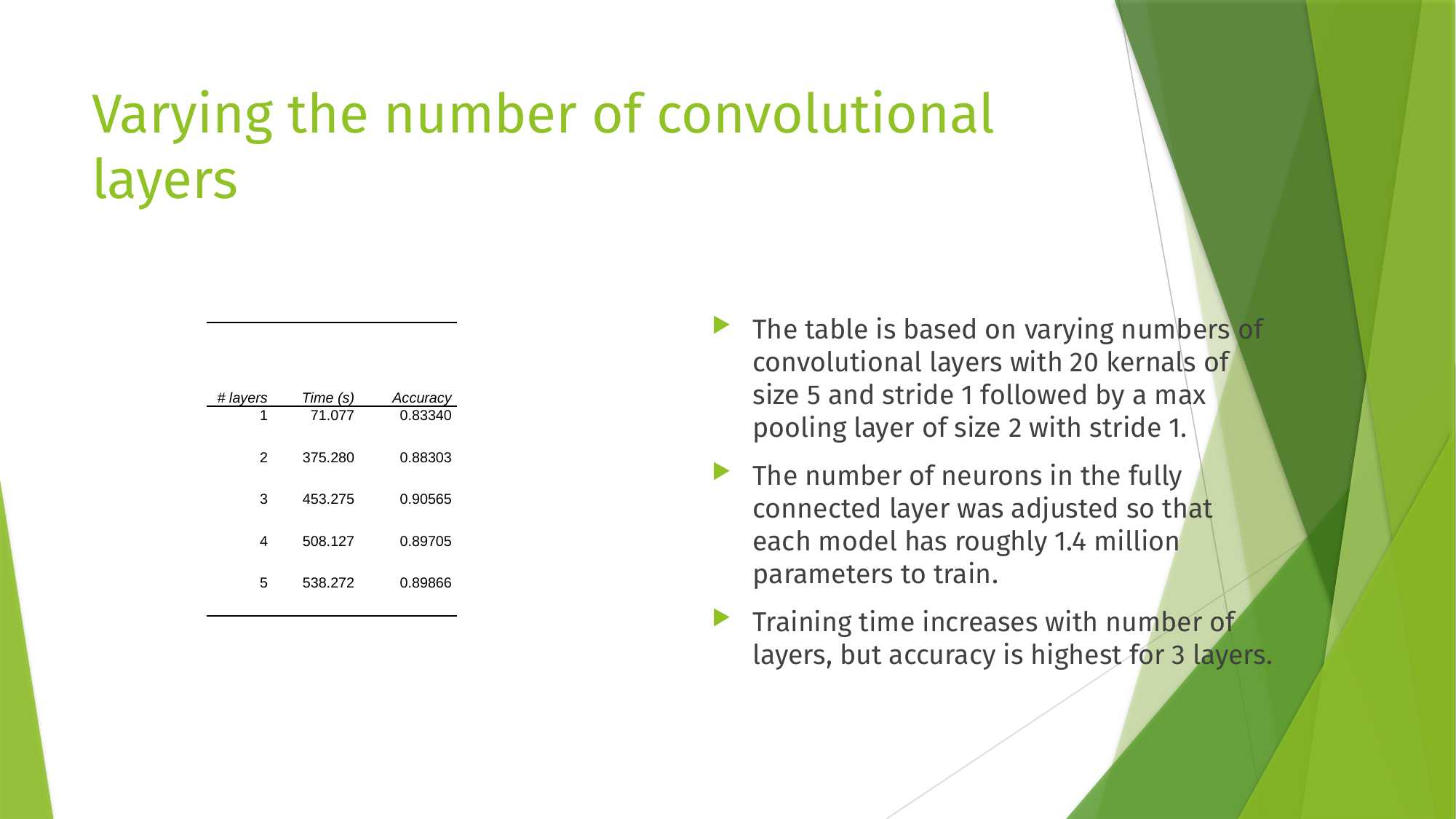

# Varying the number of convolutional layers

The table is based on varying numbers of convolutional layers with 20 kernals of size 5 and stride 1 followed by a max pooling layer of size 2 with stride 1.
The number of neurons in the fully connected layer was adjusted so that each model has roughly 1.4 million parameters to train.
Training time increases with number of layers, but accuracy is highest for 3 layers.

| # layers | Time (s) | Accuracy |
| --- | --- | --- |
| 1 | 71.077 | 0.83340 |
| 2 | 375.280 | 0.88303 |
| 3 | 453.275 | 0.90565 |
| 4 | 508.127 | 0.89705 |
| 5 | 538.272 | 0.89866 |